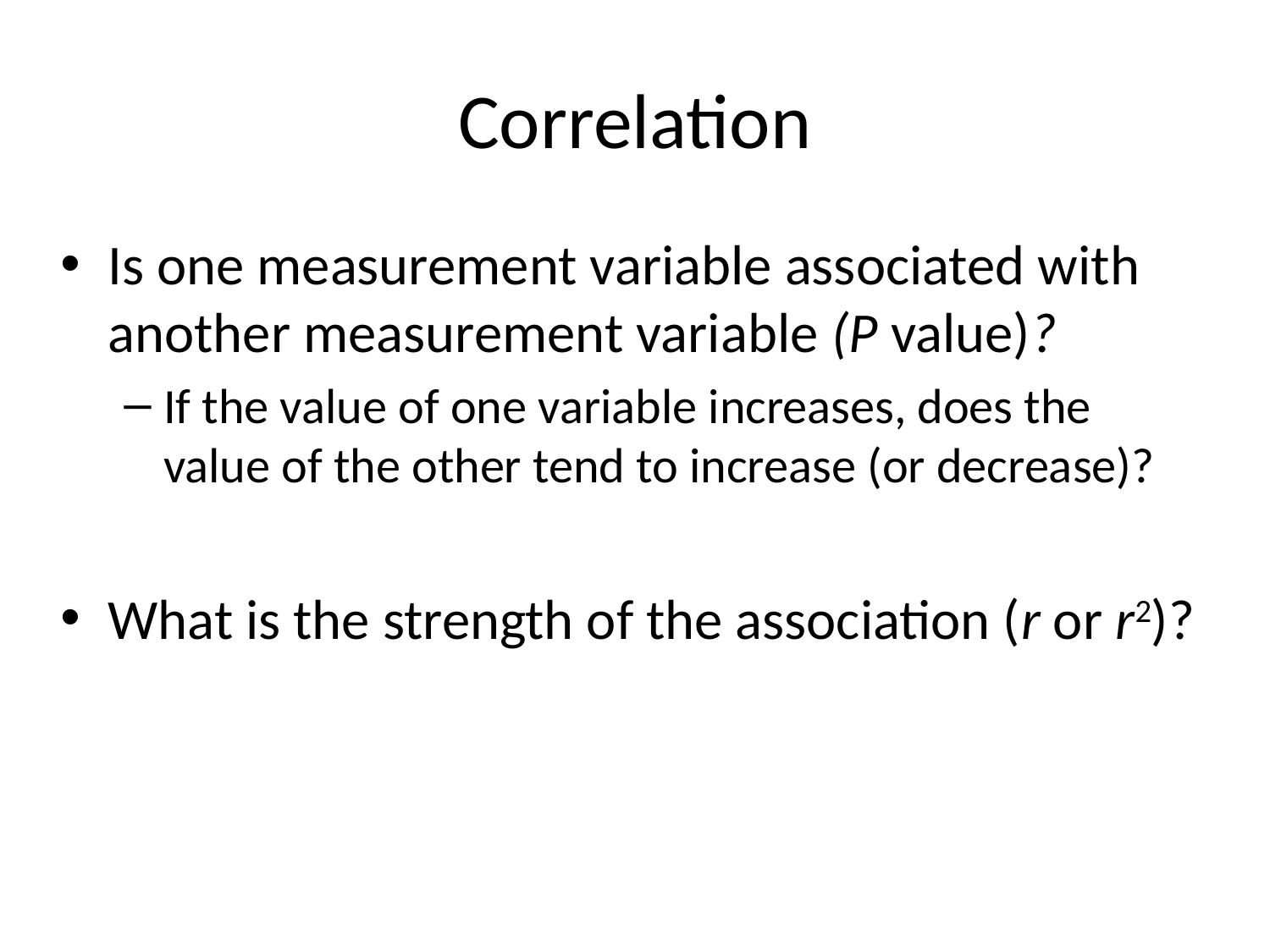

# Correlation
Is one measurement variable associated with another measurement variable (P value)?
If the value of one variable increases, does the value of the other tend to increase (or decrease)?

What is the strength of the association (r or r2)?